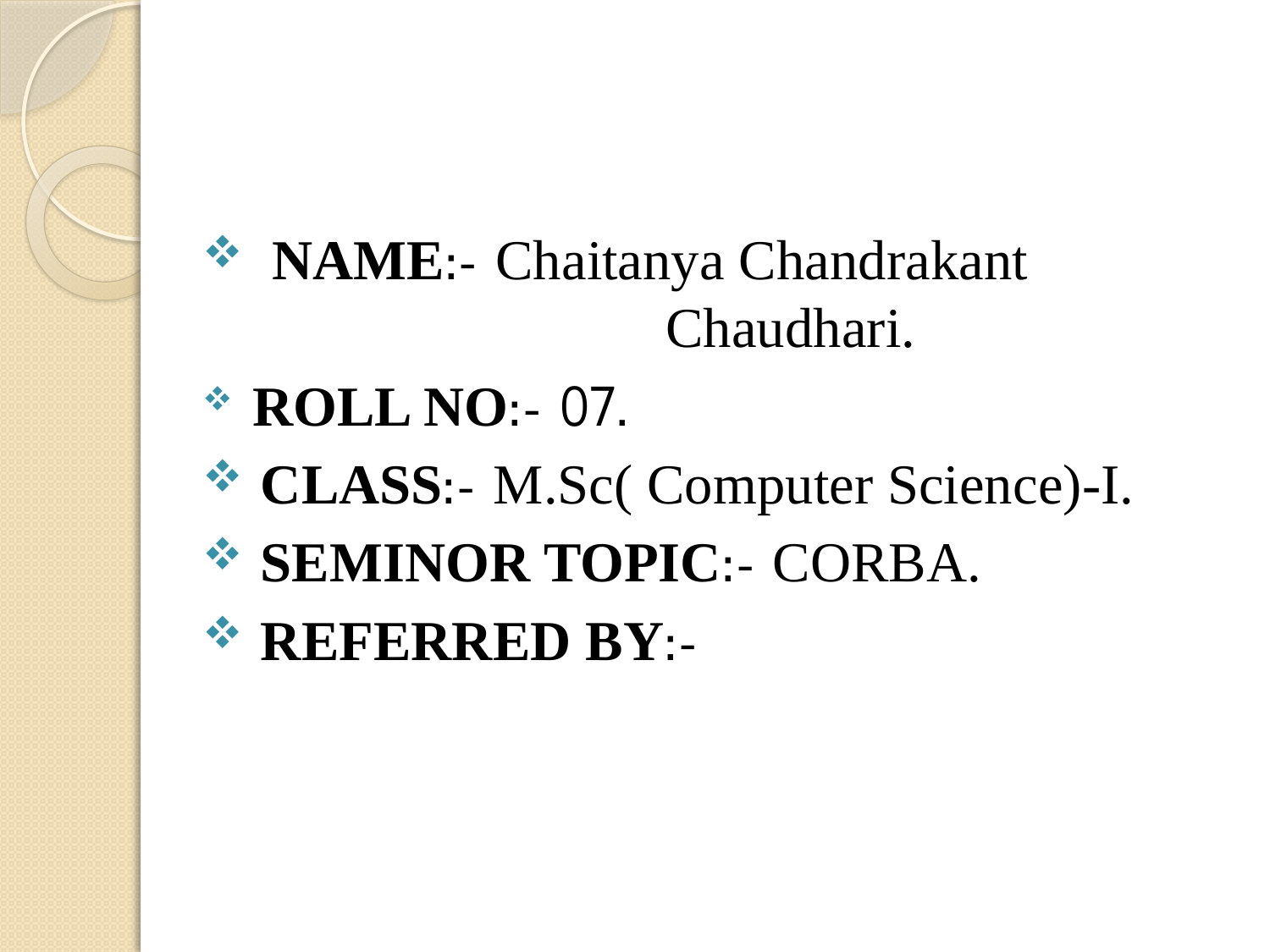

NAME:- Chaitanya Chandrakant             		            Chaudhari.
 ROLL NO:- 07.
 CLASS:- M.Sc( Computer Science)-I.
 SEMINOR TOPIC:- CORBA.
 REFERRED BY:-